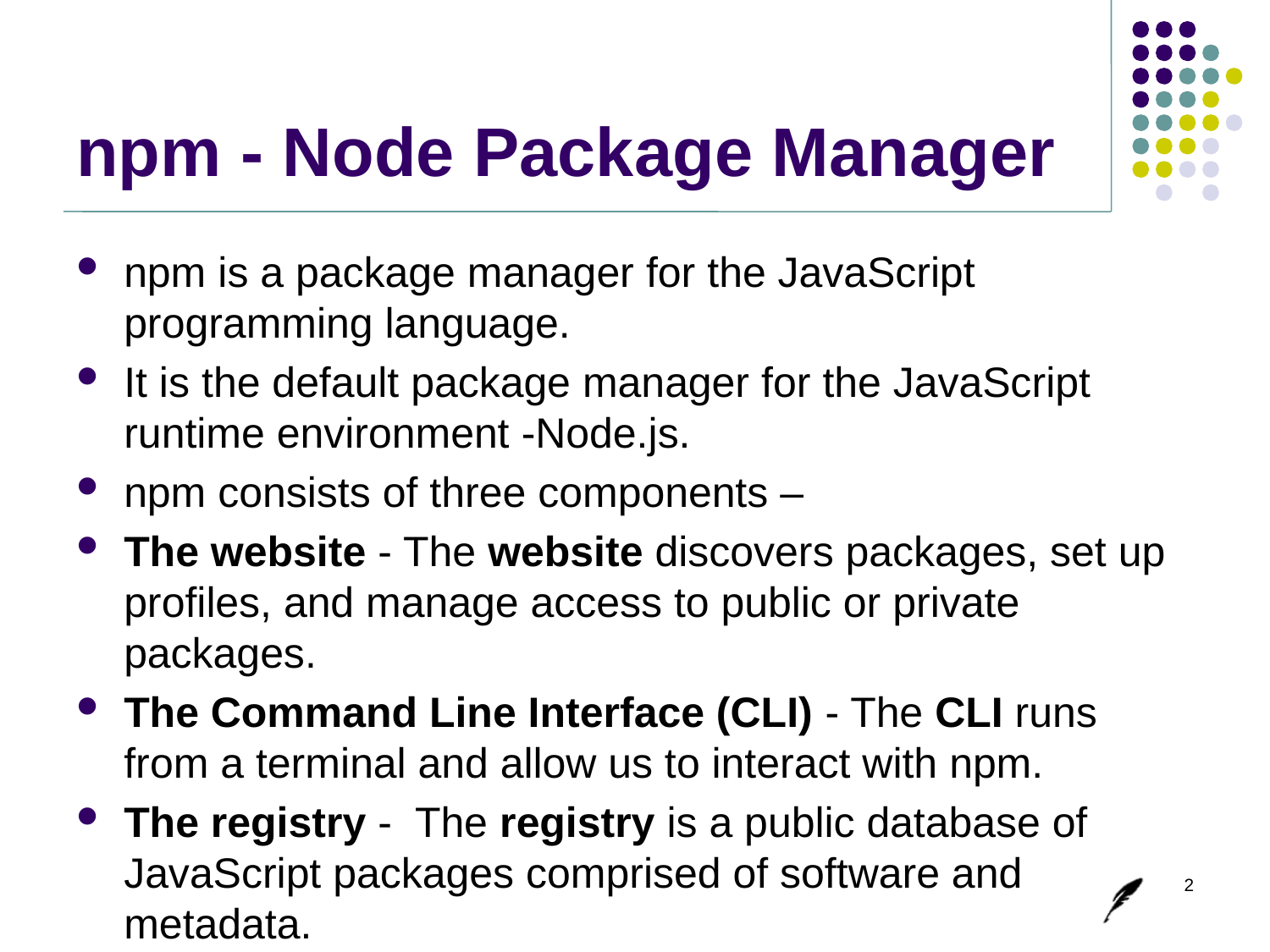

# npm - Node Package Manager
npm is a package manager for the JavaScript programming language.
It is the default package manager for the JavaScript runtime environment -Node.js.
npm consists of three components –
The website - The website discovers packages, set up profiles, and manage access to public or private packages.
The Command Line Interface (CLI) - The CLI runs from a terminal and allow us to interact with npm.
The registry -  The registry is a public database of JavaScript packages comprised of software and metadata.

2